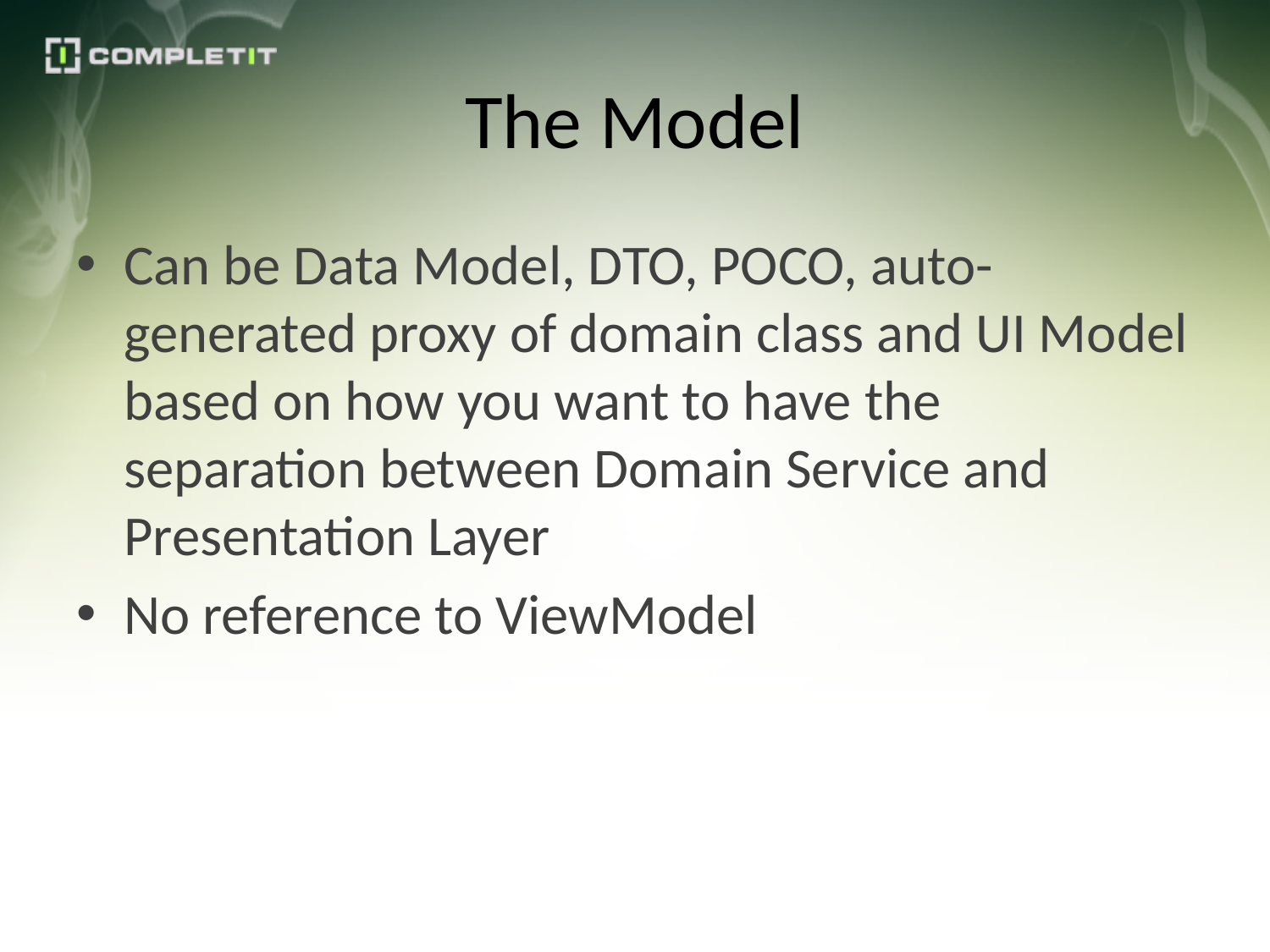

# The Model
Can be Data Model, DTO, POCO, auto-generated proxy of domain class and UI Model based on how you want to have the separation between Domain Service and Presentation Layer
No reference to ViewModel